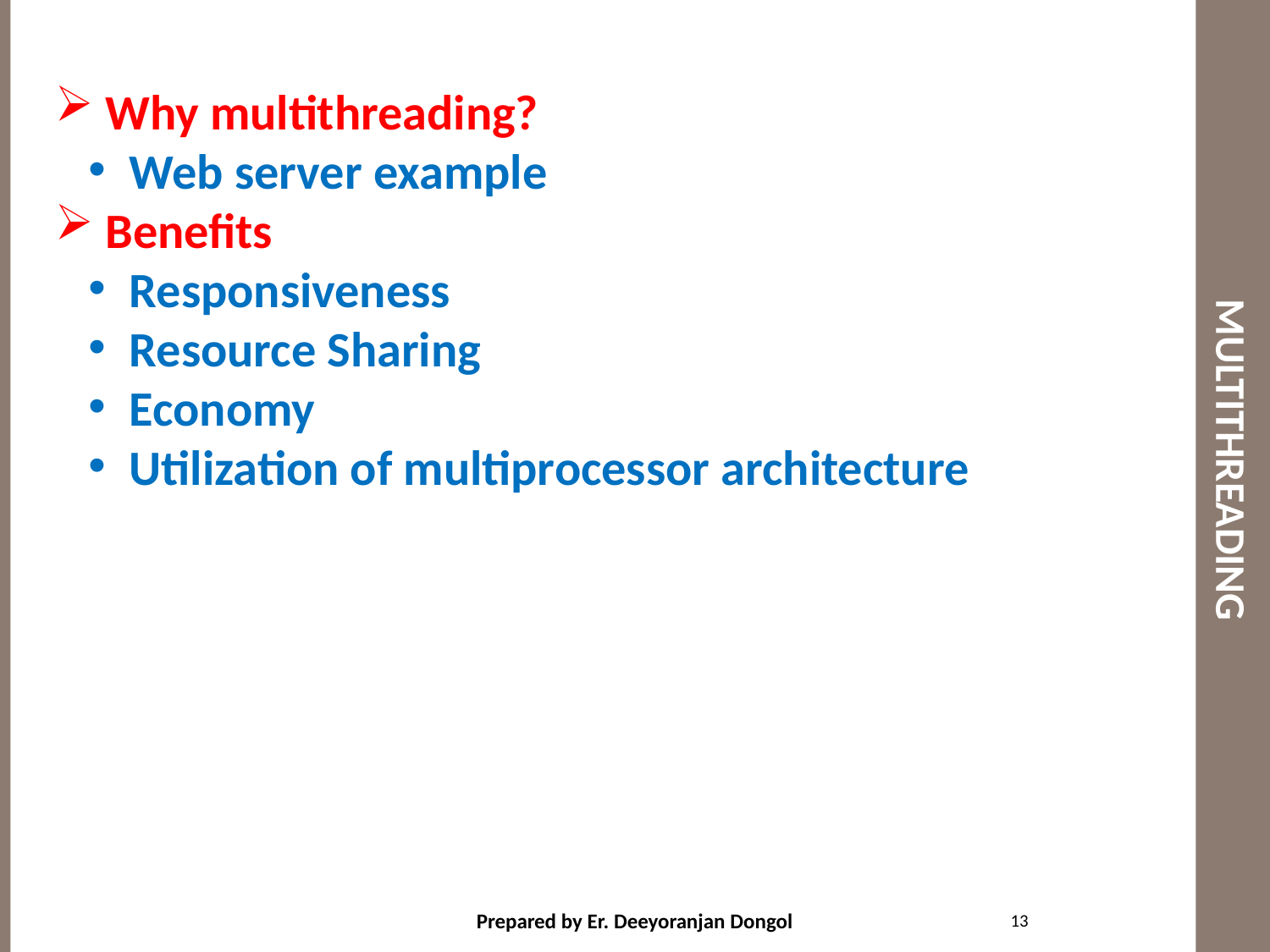

# MULTITHREADING
 Why multithreading?
 Web server example
 Benefits
 Responsiveness
 Resource Sharing
 Economy
 Utilization of multiprocessor architecture

13
Prepared by Er. Deeyoranjan Dongol